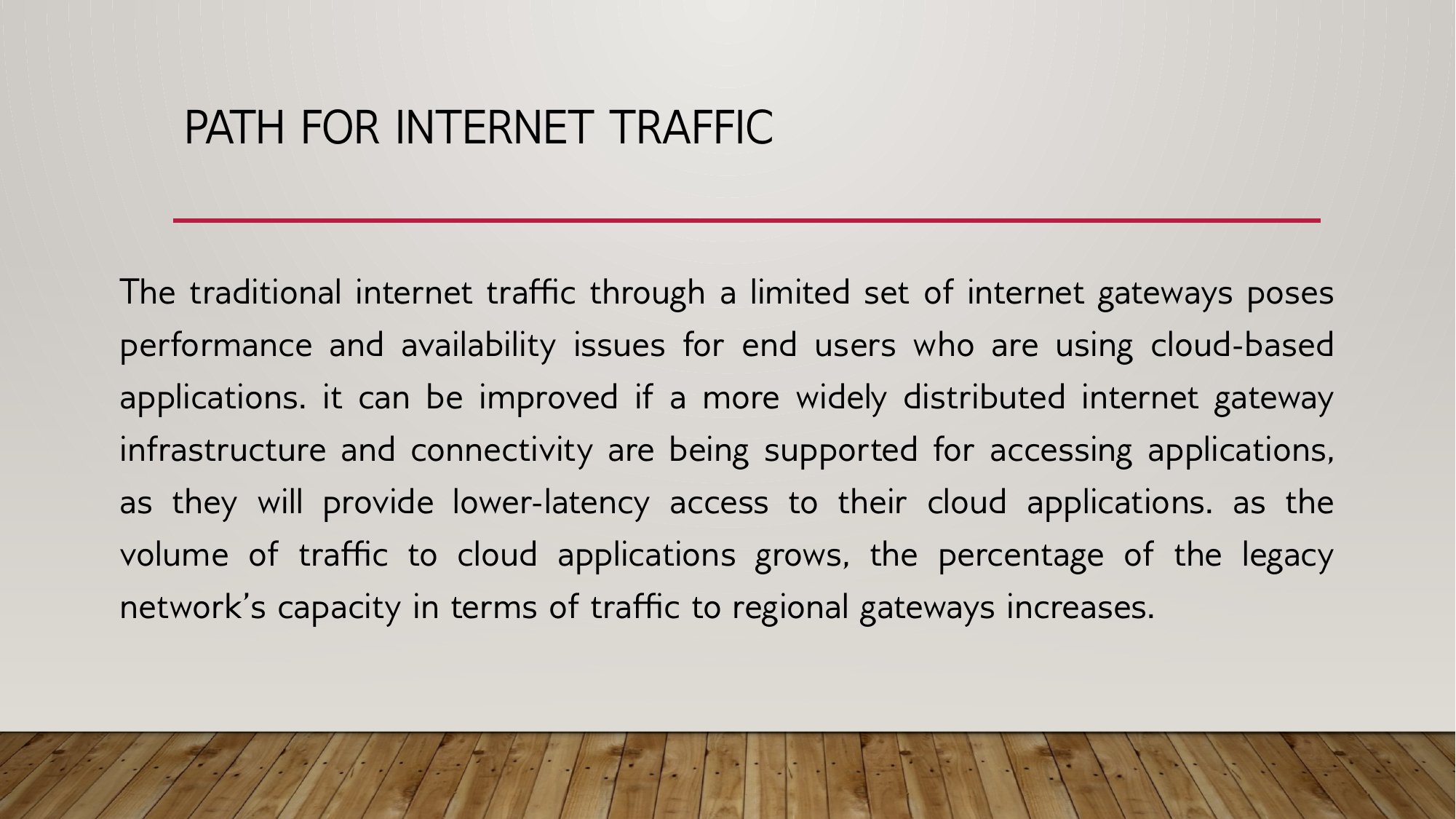

# Path for Internet Traffic
The traditional internet traffic through a limited set of internet gateways poses performance and availability issues for end users who are using cloud-based applications. it can be improved if a more widely distributed internet gateway infrastructure and connectivity are being supported for accessing applications, as they will provide lower-latency access to their cloud applications. as the volume of traffic to cloud applications grows, the percentage of the legacy network’s capacity in terms of traffic to regional gateways increases.